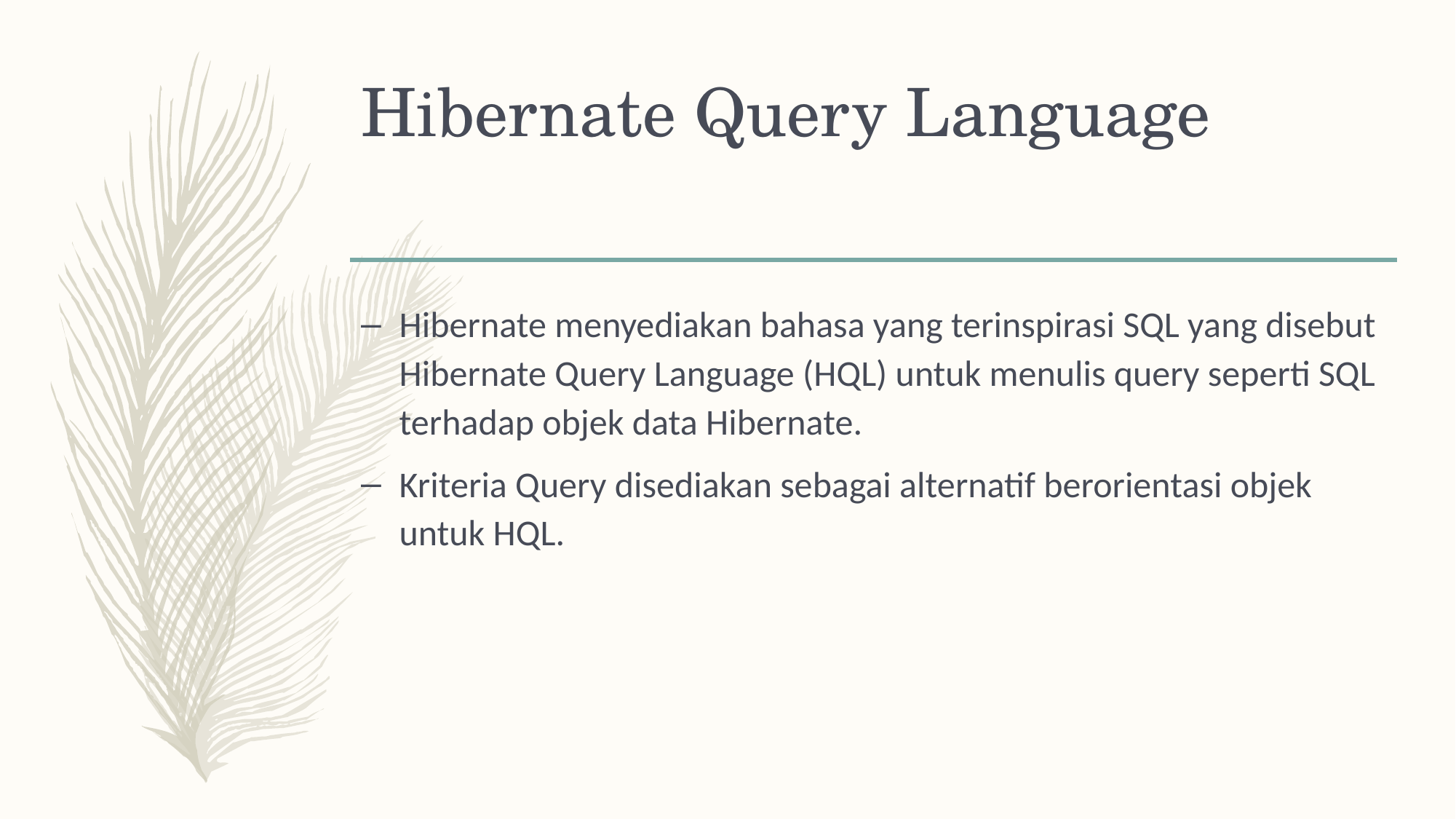

# Hibernate Query Language
Hibernate menyediakan bahasa yang terinspirasi SQL yang disebut Hibernate Query Language (HQL) untuk menulis query seperti SQL terhadap objek data Hibernate.
Kriteria Query disediakan sebagai alternatif berorientasi objek untuk HQL.